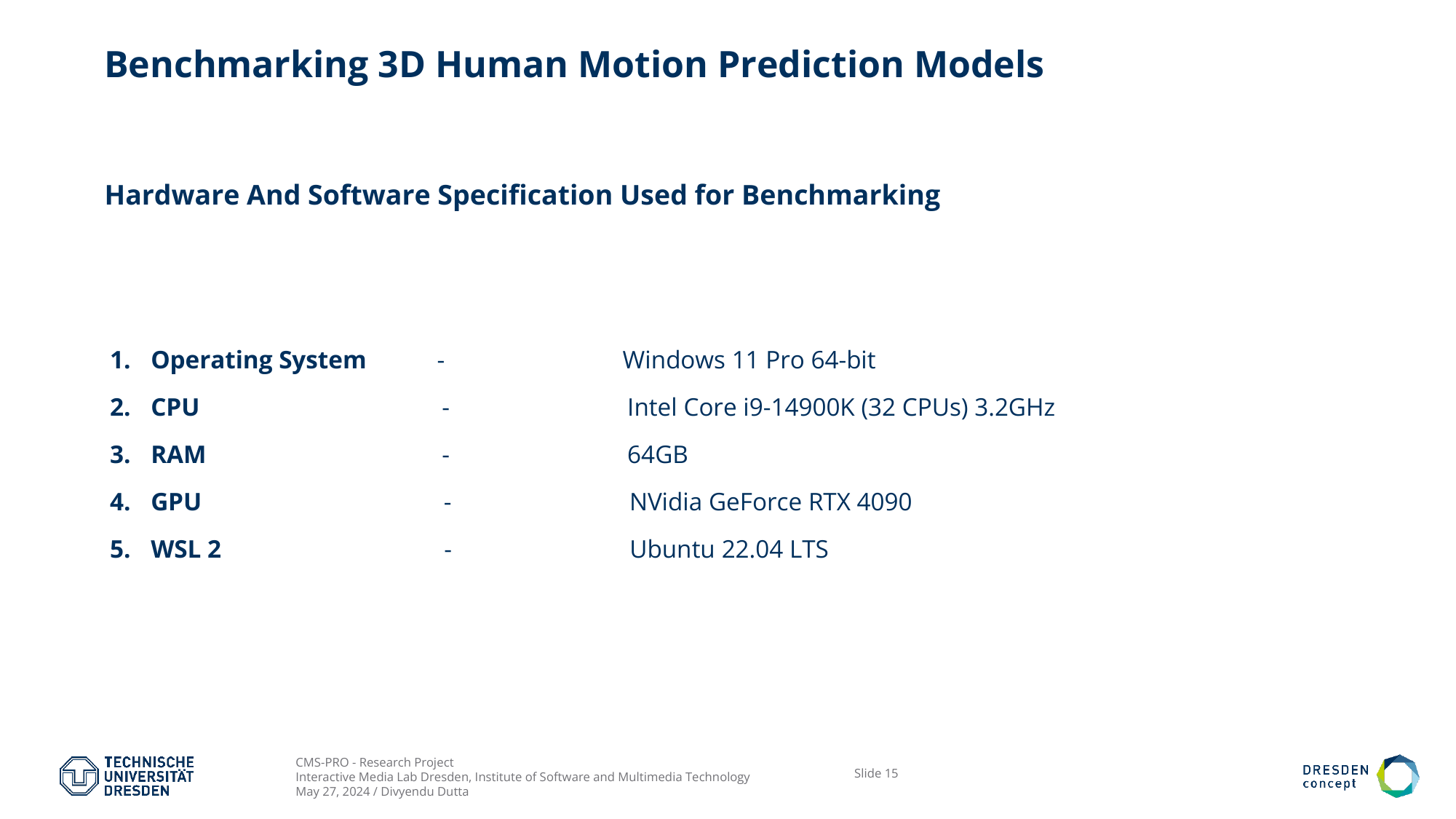

# Benchmarking 3D Human Motion Prediction Models
Hardware And Software Specification Used for Benchmarking

Operating System           -                            Windows 11 Pro 64-bit
CPU                                      -                            Intel Core i9-14900K (32 CPUs) 3.2GHz
RAM                                     -                            64GB
GPU                                      -                            NVidia GeForce RTX 4090
WSL 2                                   -                            Ubuntu 22.04 LTS